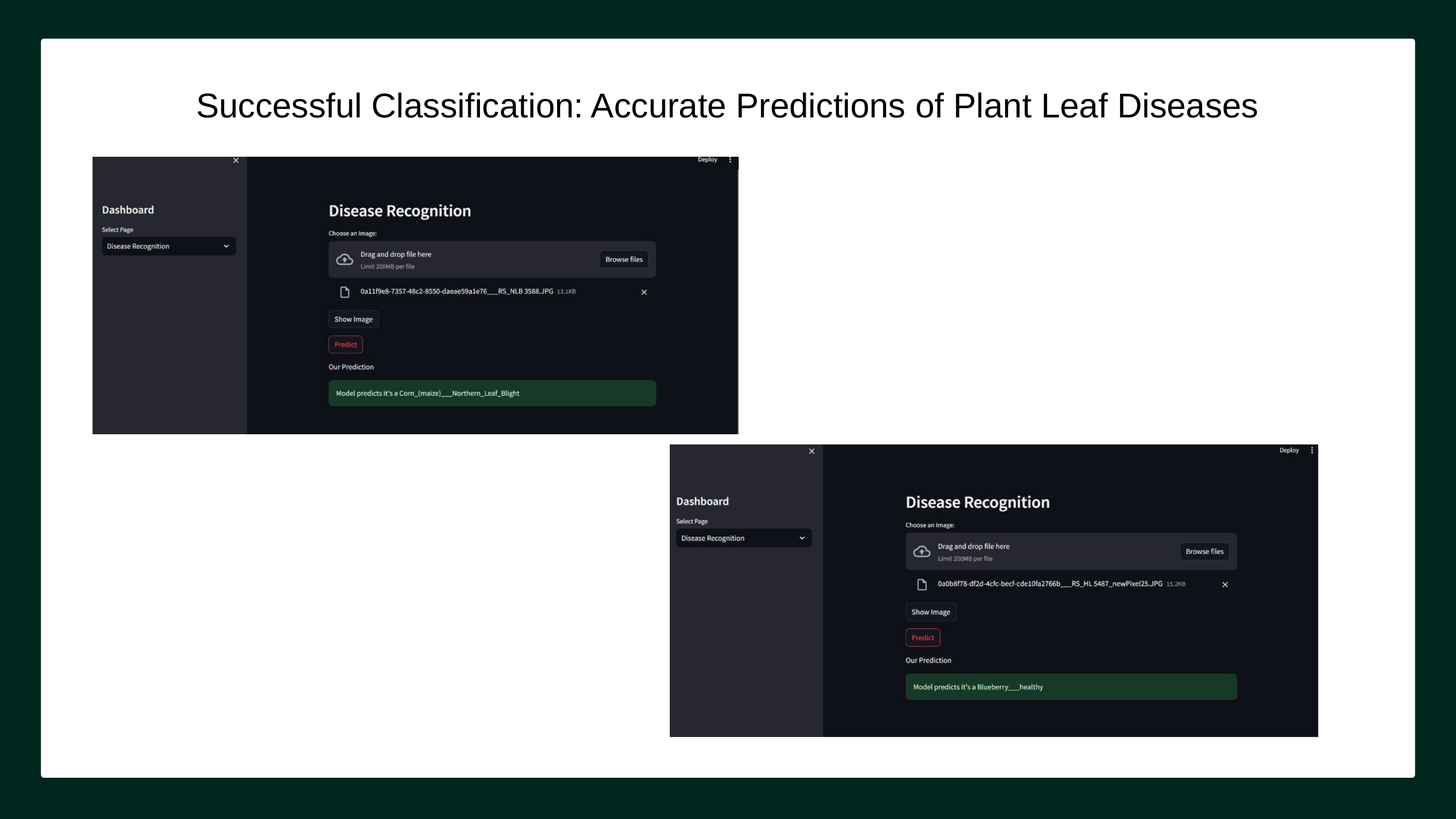

Successful Classification: Accurate Predictions of Plant Leaf Diseases